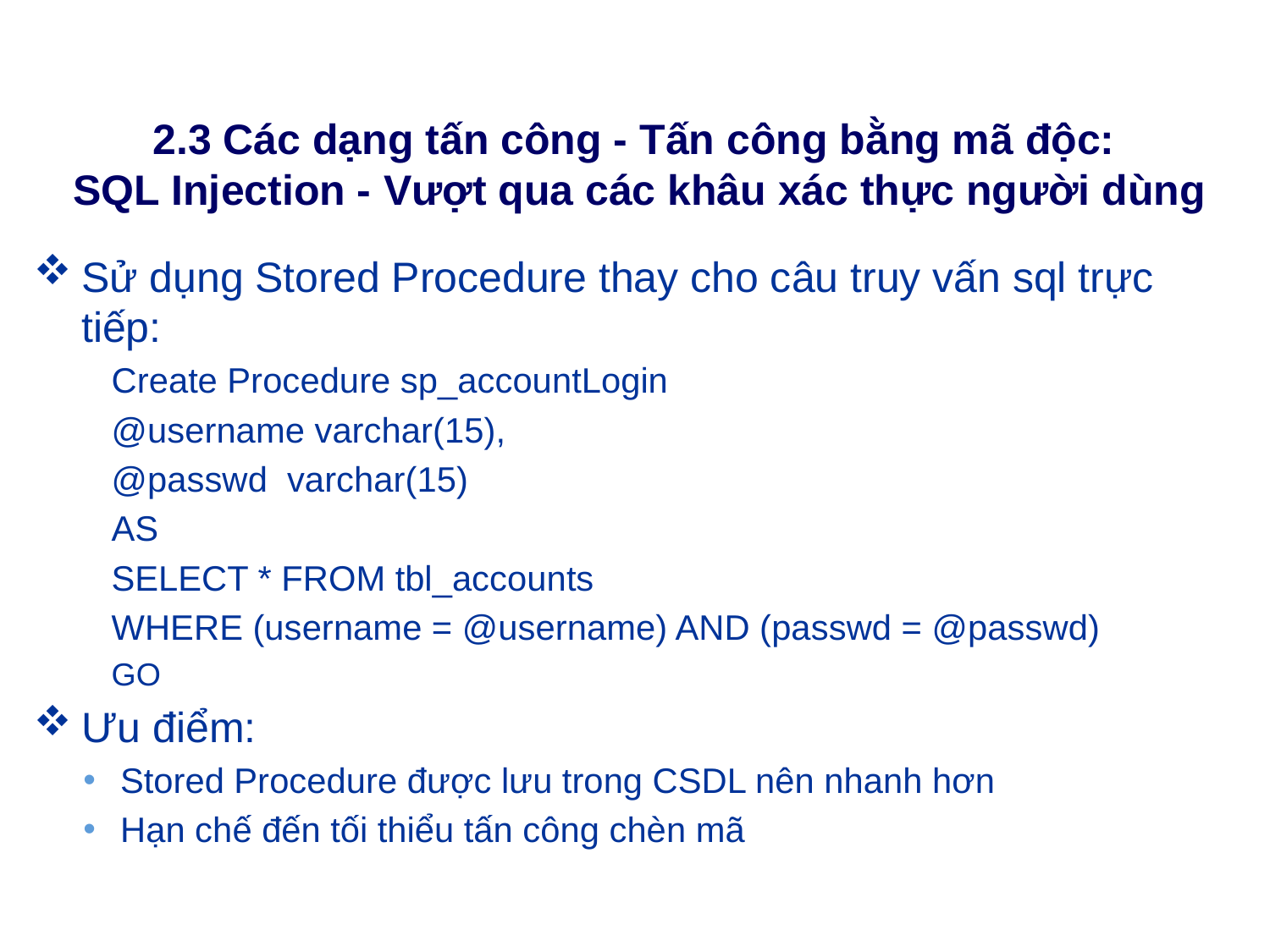

# 2.3 Các dạng tấn công - Tấn công bằng mã độc: SQL Injection - Vượt qua các khâu xác thực người dùng
Sử dụng Stored Procedure thay cho câu truy vấn sql trực tiếp:
Create Procedure sp_accountLogin
@username varchar(15),
@passwd  varchar(15)
AS
SELECT * FROM tbl_accounts
WHERE (username = @username) AND (passwd = @passwd)
GO
Ưu điểm:
Stored Procedure được lưu trong CSDL nên nhanh hơn
Hạn chế đến tối thiểu tấn công chèn mã